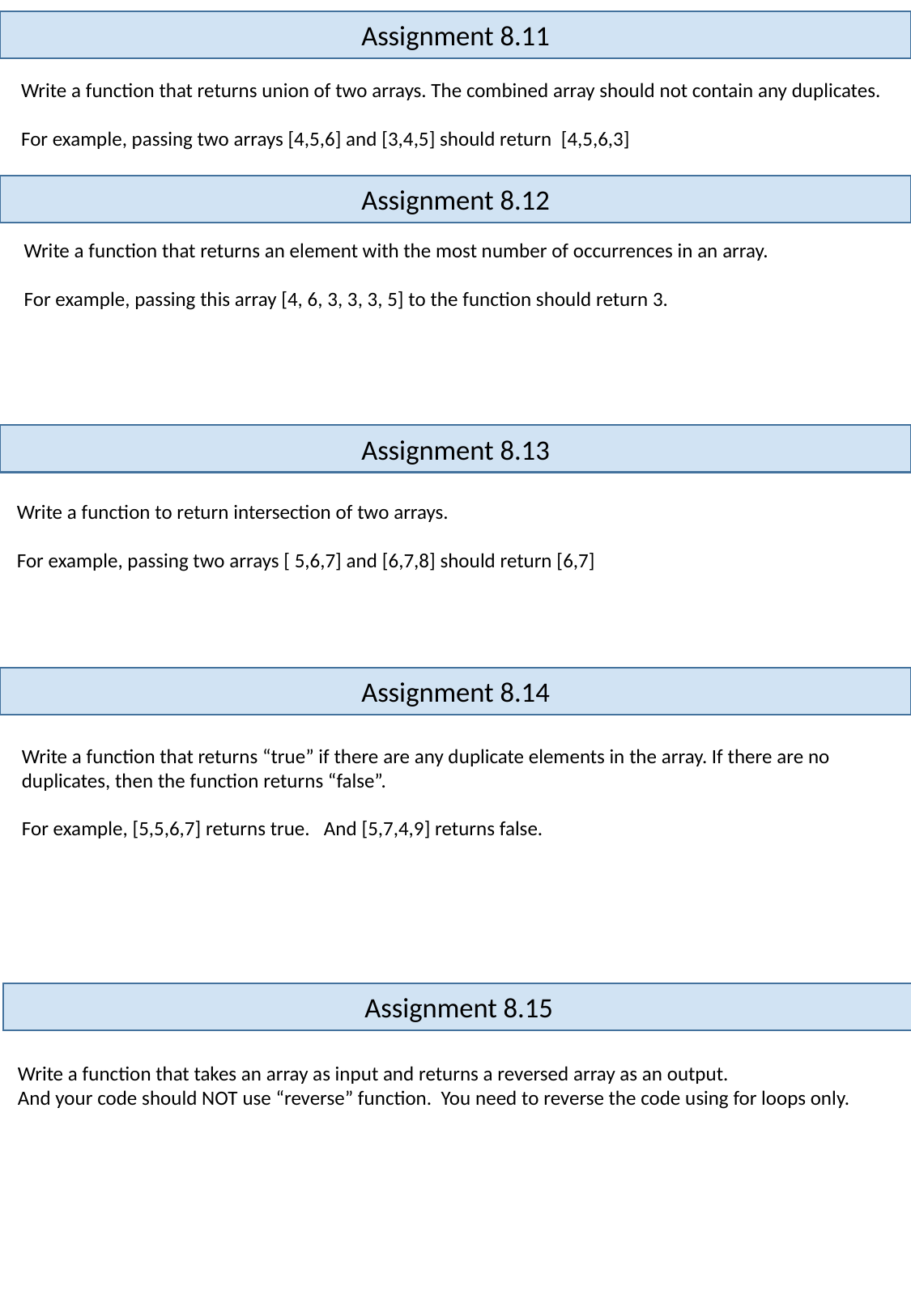

Assignment 8.11
Write a function that returns union of two arrays. The combined array should not contain any duplicates.

For example, passing two arrays [4,5,6] and [3,4,5] should return  [4,5,6,3]
Assignment 8.12
Write a function that returns an element with the most number of occurrences in an array.

For example, passing this array [4, 6, 3, 3, 3, 5] to the function should return 3.

Assignment 8.13
Write a function to return intersection of two arrays.

For example, passing two arrays [ 5,6,7] and [6,7,8] should return [6,7]

Assignment 8.14
Write a function that returns “true” if there are any duplicate elements in the array. If there are no duplicates, then the function returns “false”.

For example, [5,5,6,7] returns true.   And [5,7,4,9] returns false.

Assignment 8.15
Write a function that takes an array as input and returns a reversed array as an output.
And your code should NOT use “reverse” function.  You need to reverse the code using for loops only.